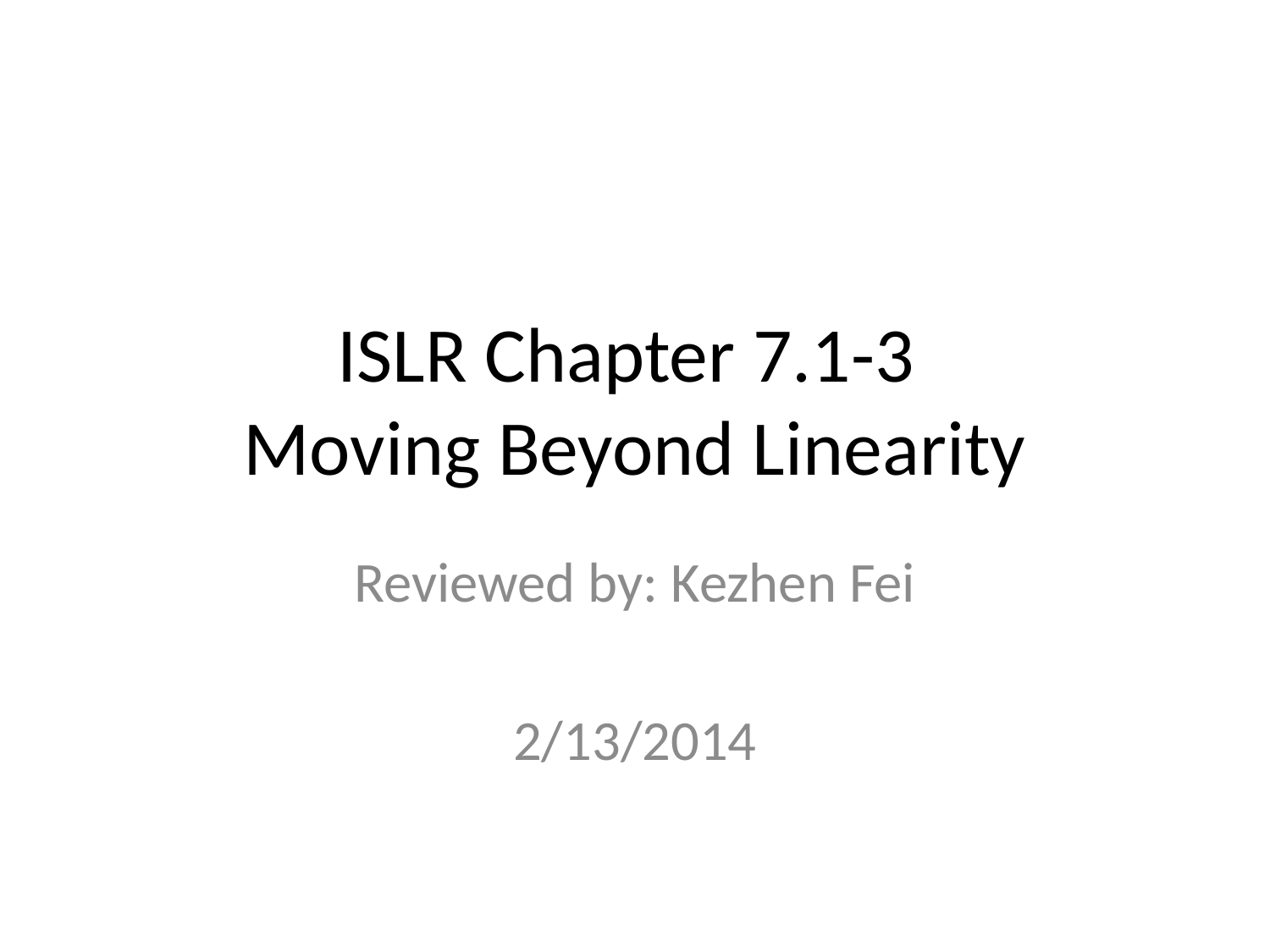

# ISLR Chapter 7.1-3 Moving Beyond Linearity
Reviewed by: Kezhen Fei

2/13/2014